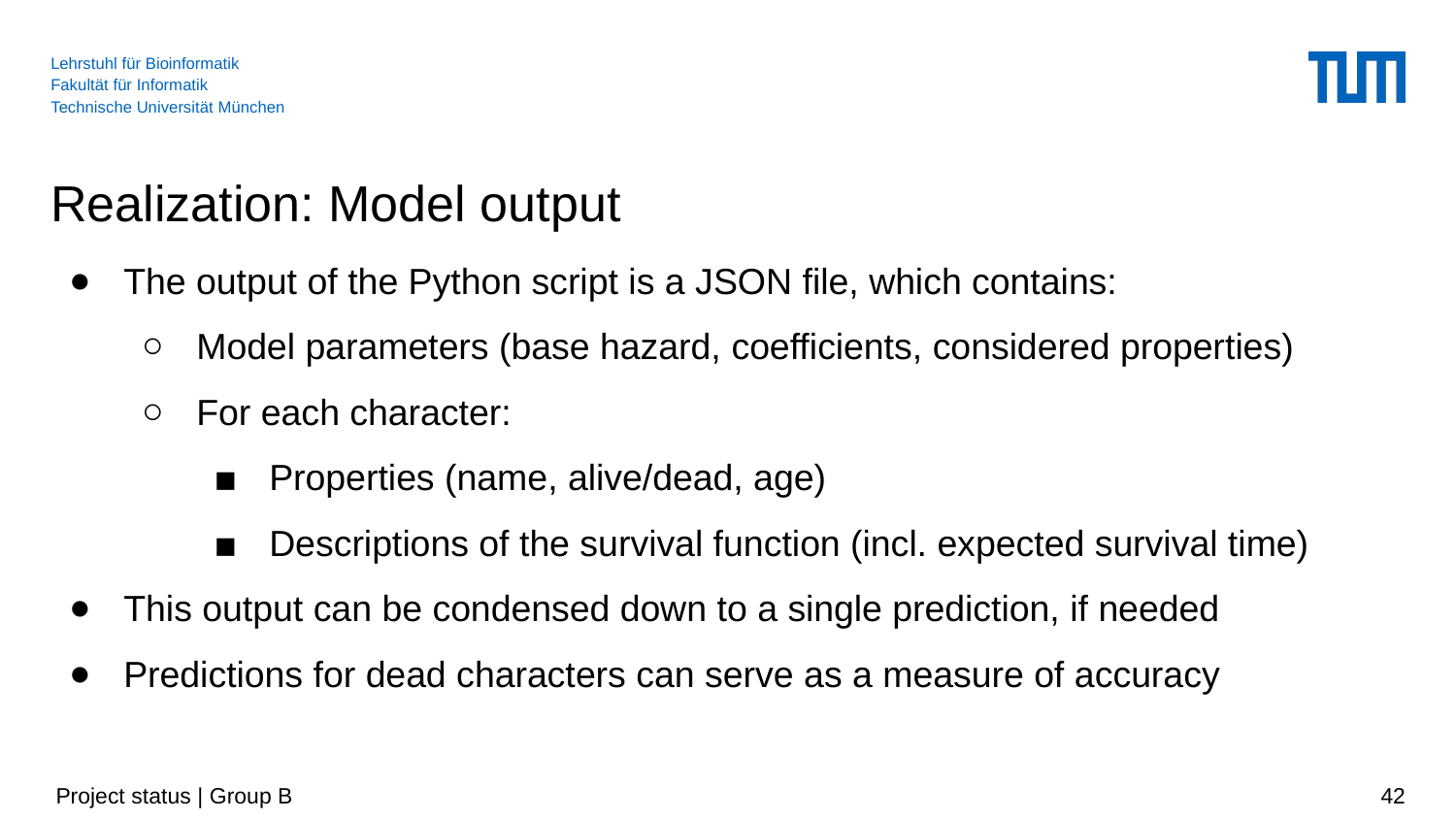

# Realization: Model output
The output of the Python script is a JSON file, which contains:
Model parameters (base hazard, coefficients, considered properties)
For each character:
Properties (name, alive/dead, age)
Descriptions of the survival function (incl. expected survival time)
This output can be condensed down to a single prediction, if needed
Predictions for dead characters can serve as a measure of accuracy
 Project status | Group B
42